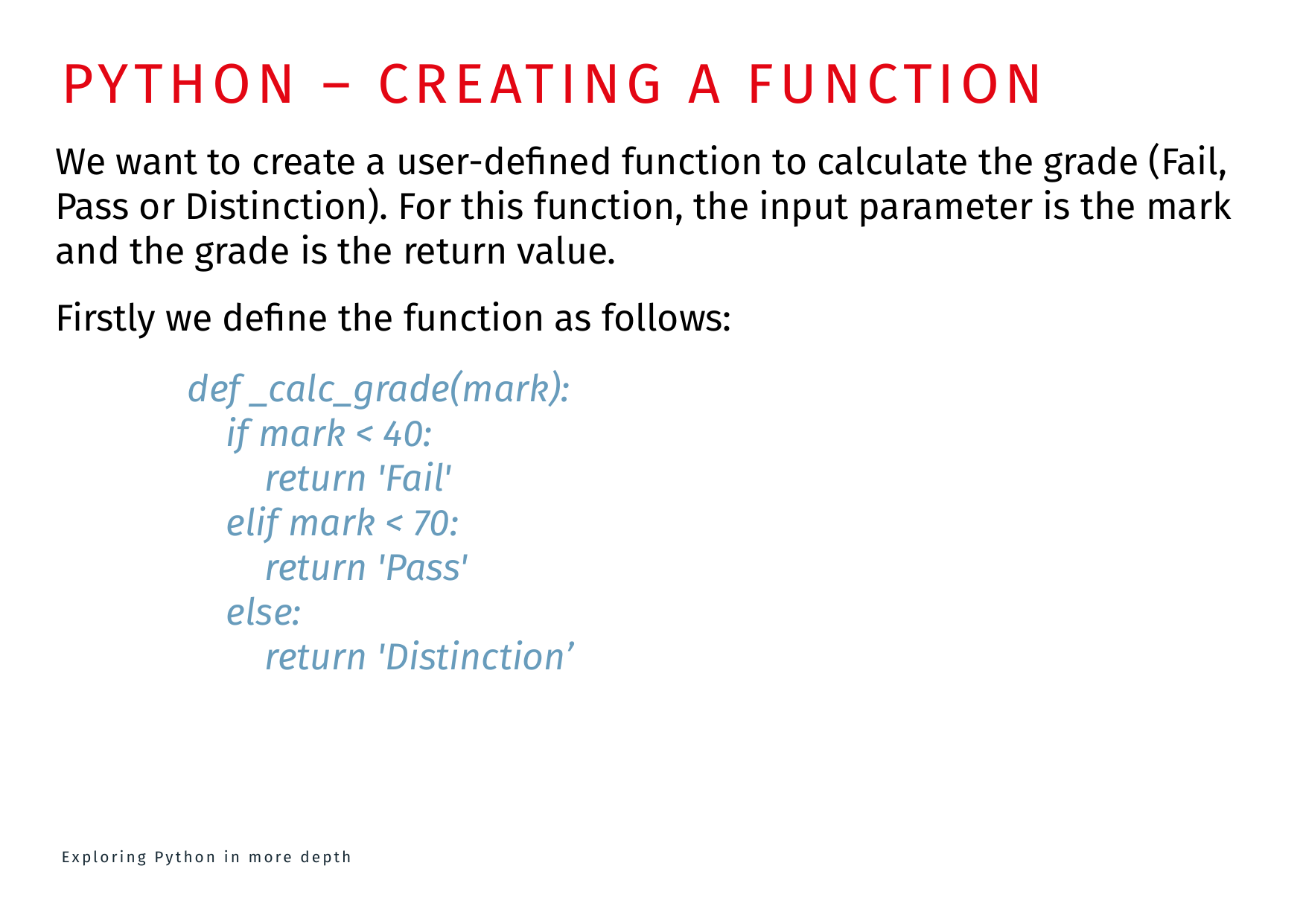

# Python – CREATING A FUNCTION
We want to create a user-defined function to calculate the grade (Fail, Pass or Distinction). For this function, the input parameter is the mark and the grade is the return value.

Firstly we define the function as follows:

def _calc_grade(mark):
    if mark < 40:
        return 'Fail'
    elif mark < 70:
        return 'Pass'
    else:
        return 'Distinction’

Exploring Python in more depth